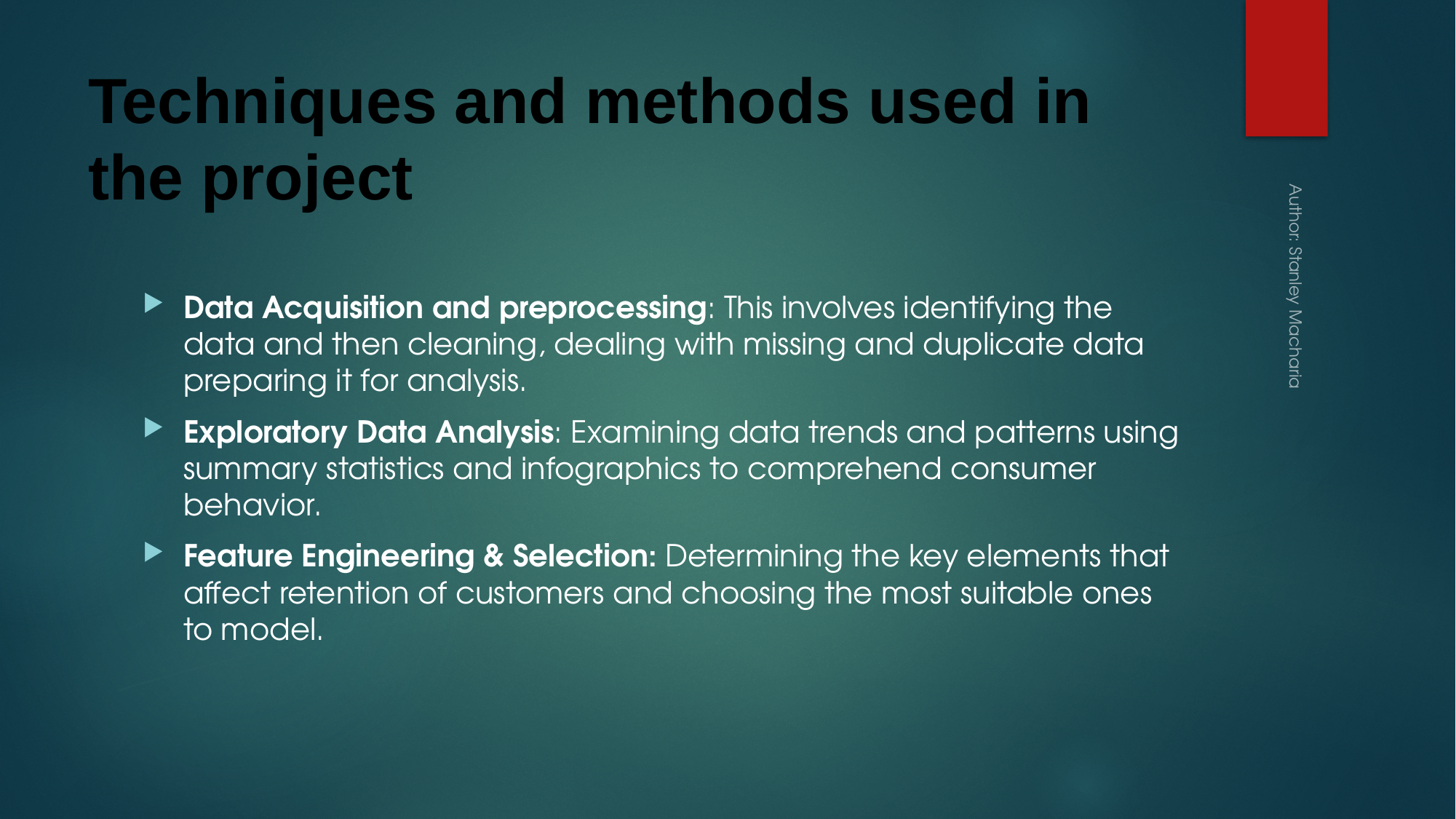

# Techniques and methods used in the project
Data Acquisition and preprocessing: This involves identifying the data and then cleaning, dealing with missing and duplicate data preparing it for analysis.
Exploratory Data Analysis: Examining data trends and patterns using summary statistics and infographics to comprehend consumer behavior.
Feature Engineering & Selection: Determining the key elements that affect retention of customers and choosing the most suitable ones to model.

Author: Stanley Macharia